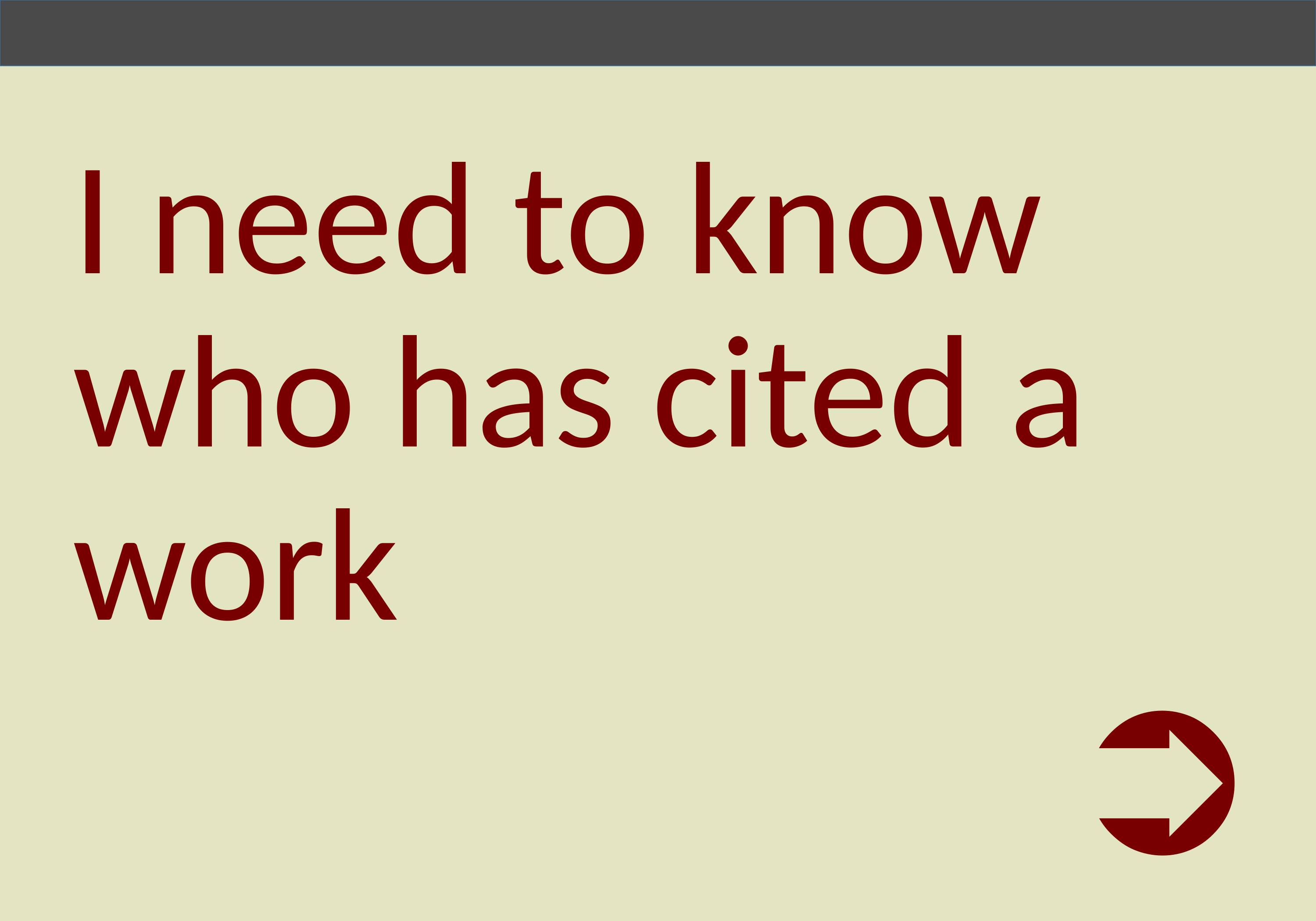

# I need to know who has cited a work
➲